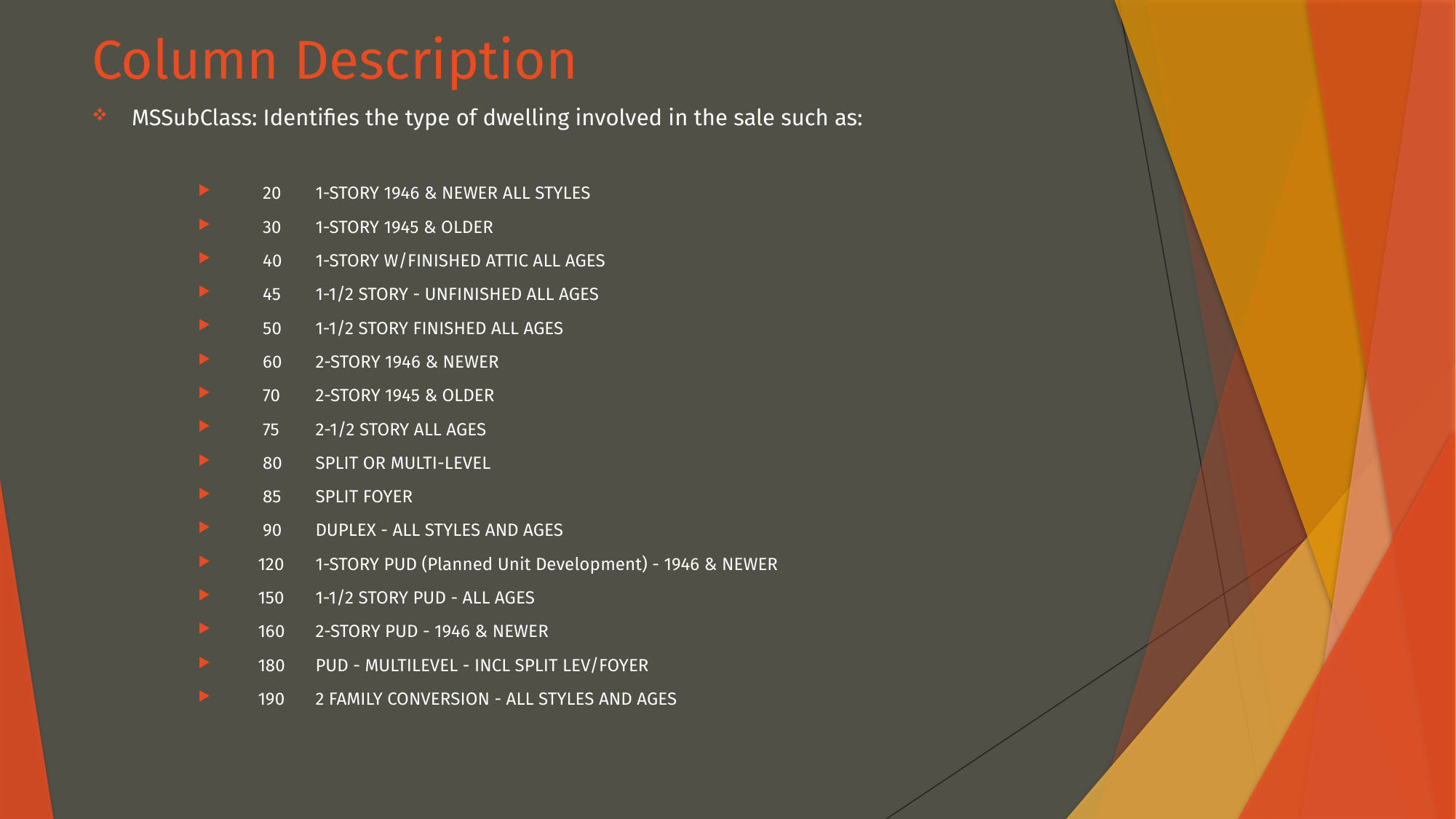

# Column Description
MSSubClass: Identifies the type of dwelling involved in the sale such as:

        20	1-STORY 1946 & NEWER ALL STYLES
        30	1-STORY 1945 & OLDER
        40	1-STORY W/FINISHED ATTIC ALL AGES
        45	1-1/2 STORY - UNFINISHED ALL AGES
        50	1-1/2 STORY FINISHED ALL AGES
        60	2-STORY 1946 & NEWER
        70	2-STORY 1945 & OLDER
        75	2-1/2 STORY ALL AGES
        80	SPLIT OR MULTI-LEVEL
        85	SPLIT FOYER
        90	DUPLEX - ALL STYLES AND AGES
       120	1-STORY PUD (Planned Unit Development) - 1946 & NEWER
       150	1-1/2 STORY PUD - ALL AGES
       160	2-STORY PUD - 1946 & NEWER
       180	PUD - MULTILEVEL - INCL SPLIT LEV/FOYER
       190	2 FAMILY CONVERSION - ALL STYLES AND AGES